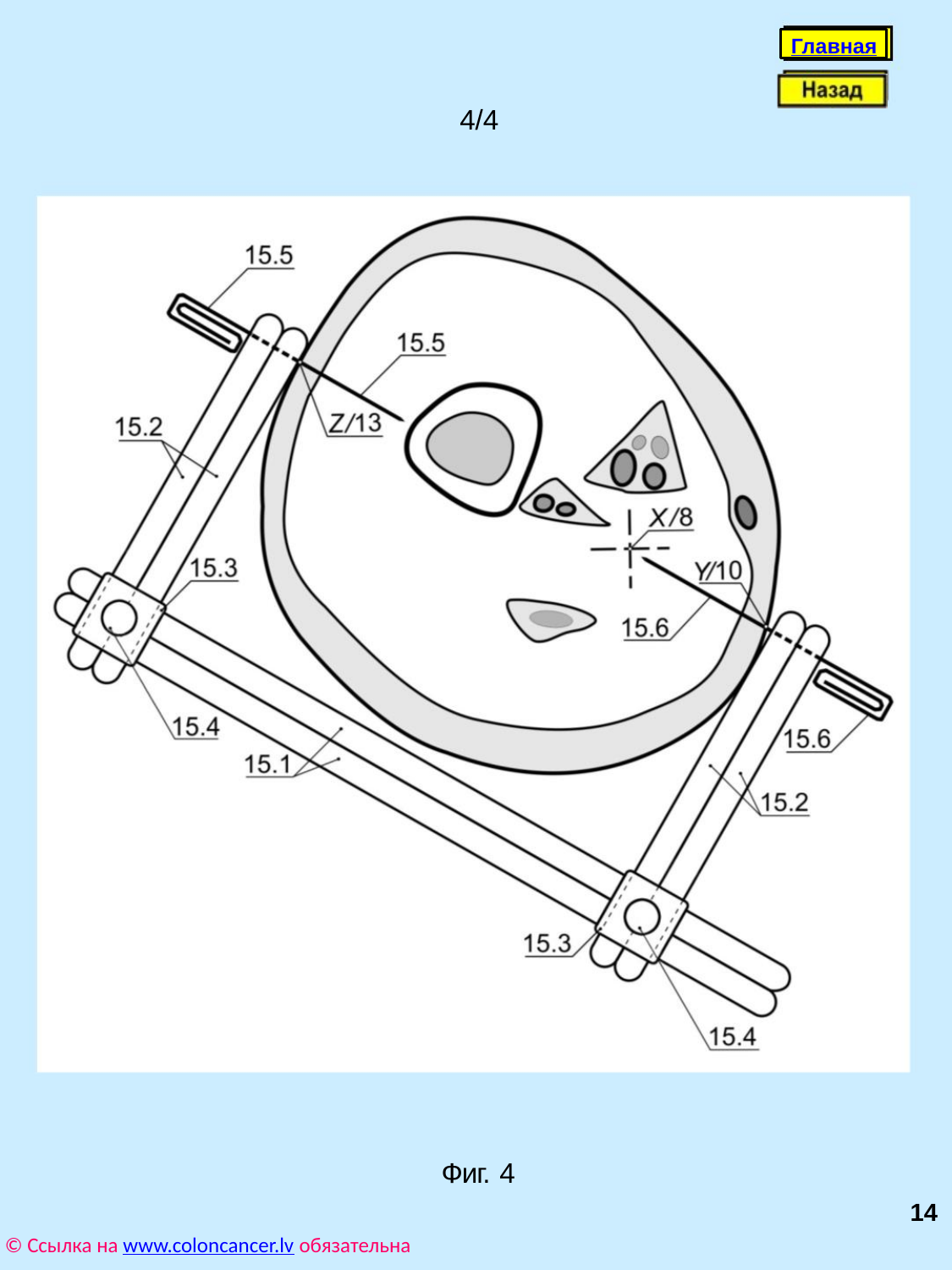

Главная

4/4
Фиг. 4
14
© Ссылка на www.coloncancer.lv обязательна